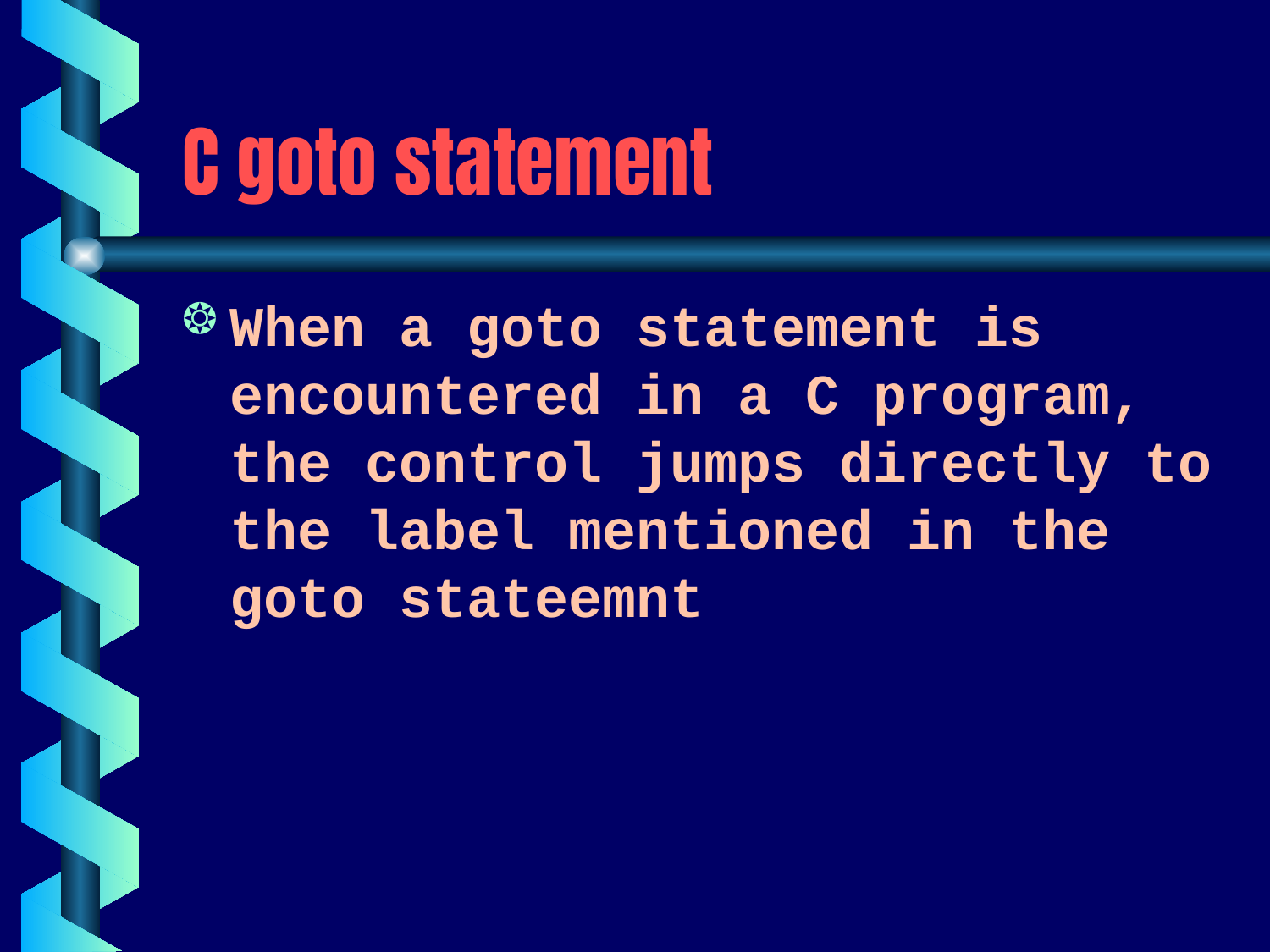

# C goto statement
When a goto statement is encountered in a C program, the control jumps directly to the label mentioned in the goto stateemnt